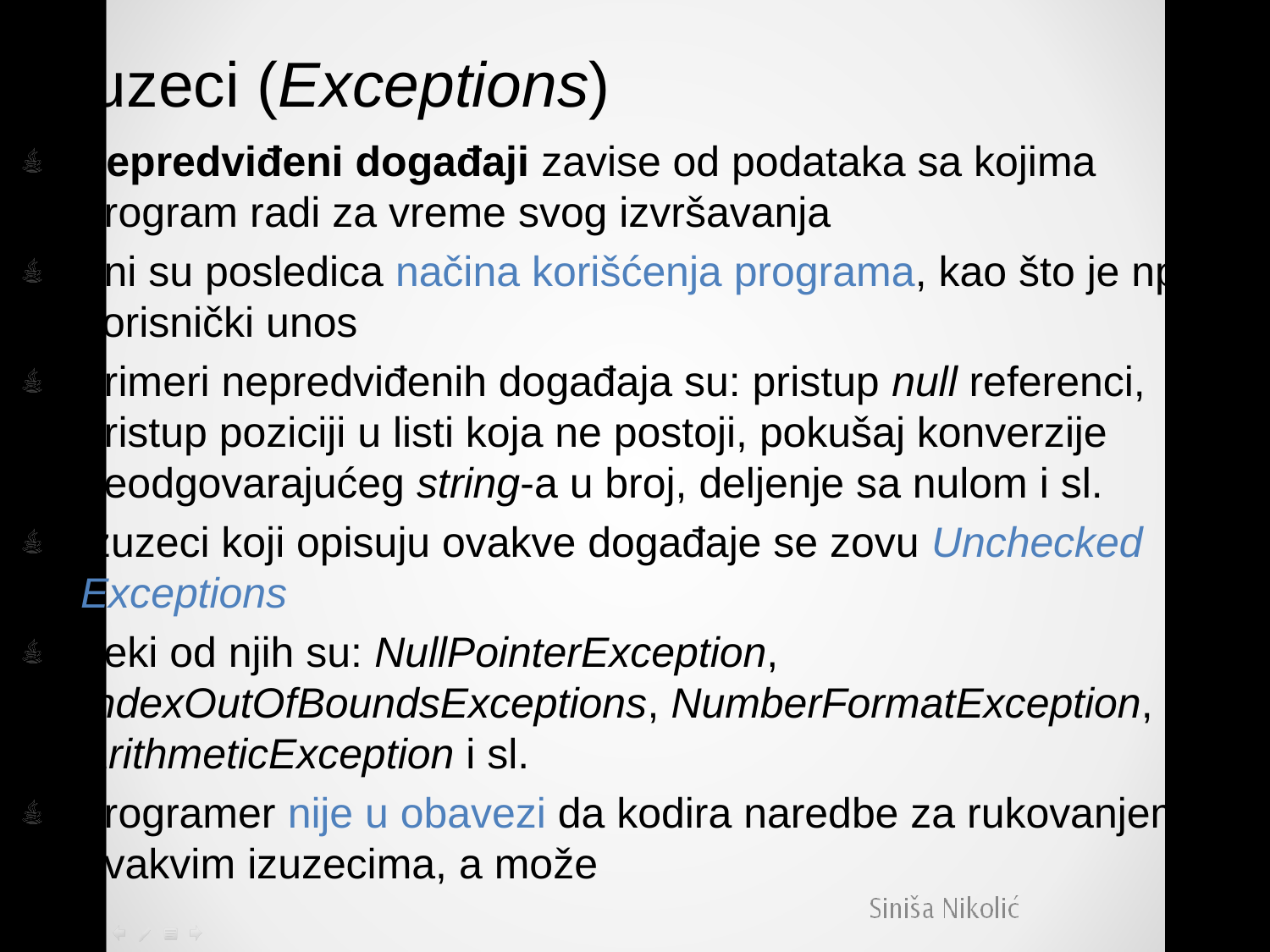

# Izuzeci (Exceptions)
nepredviđeni događaji zavise od podataka sa kojima program radi za vreme svog izvršavanja
oni su posledica načina korišćenja programa, kao što je npr. korisnički unos
primeri nepredviđenih događaja su: pristup null referenci, pristup poziciji u listi koja ne postoji, pokušaj konverzije neodgovarajućeg string-a u broj, deljenje sa nulom i sl.
izuzeci koji opisuju ovakve događaje se zovu Unchecked Exceptions
neki od njih su: NullPointerException, IndexOutOfBoundsExceptions, NumberFormatException, ArithmeticException i sl.
programer nije u obavezi da kodira naredbe za rukovanjem ovakvim izuzecima, a može